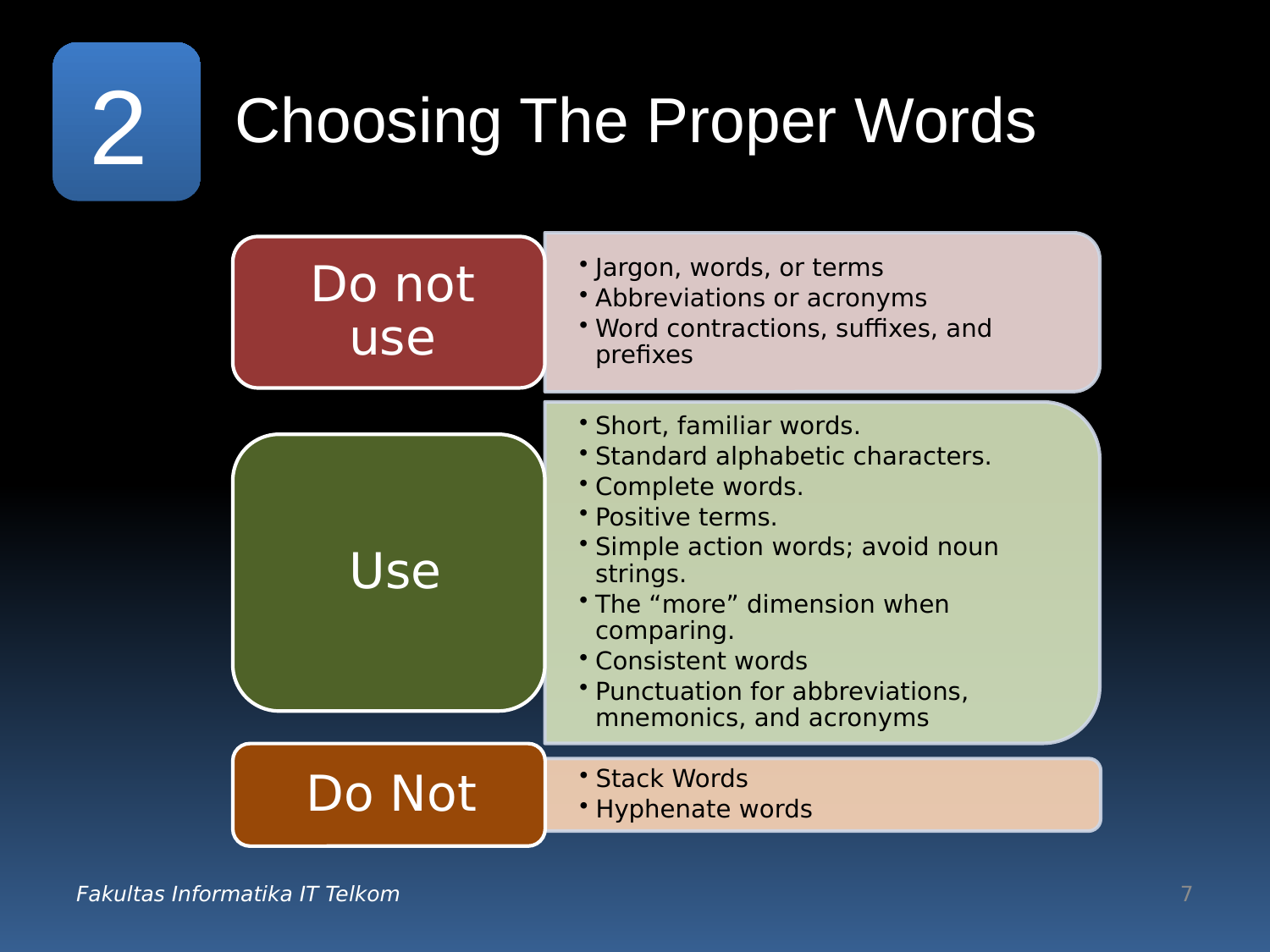

# Choosing The Proper Words
2
Jargon, words, or terms
Abbreviations or acronyms
Word contractions, suffixes, and prefixes
Do not use
Short, familiar words.
Standard alphabetic characters.
Complete words.
Positive terms.
Simple action words; avoid noun strings.
The “more” dimension when comparing.
Consistent words
Punctuation for abbreviations, mnemonics, and acronyms
Use
Stack Words
Hyphenate words
Do Not
Fakultas Informatika IT Telkom
7